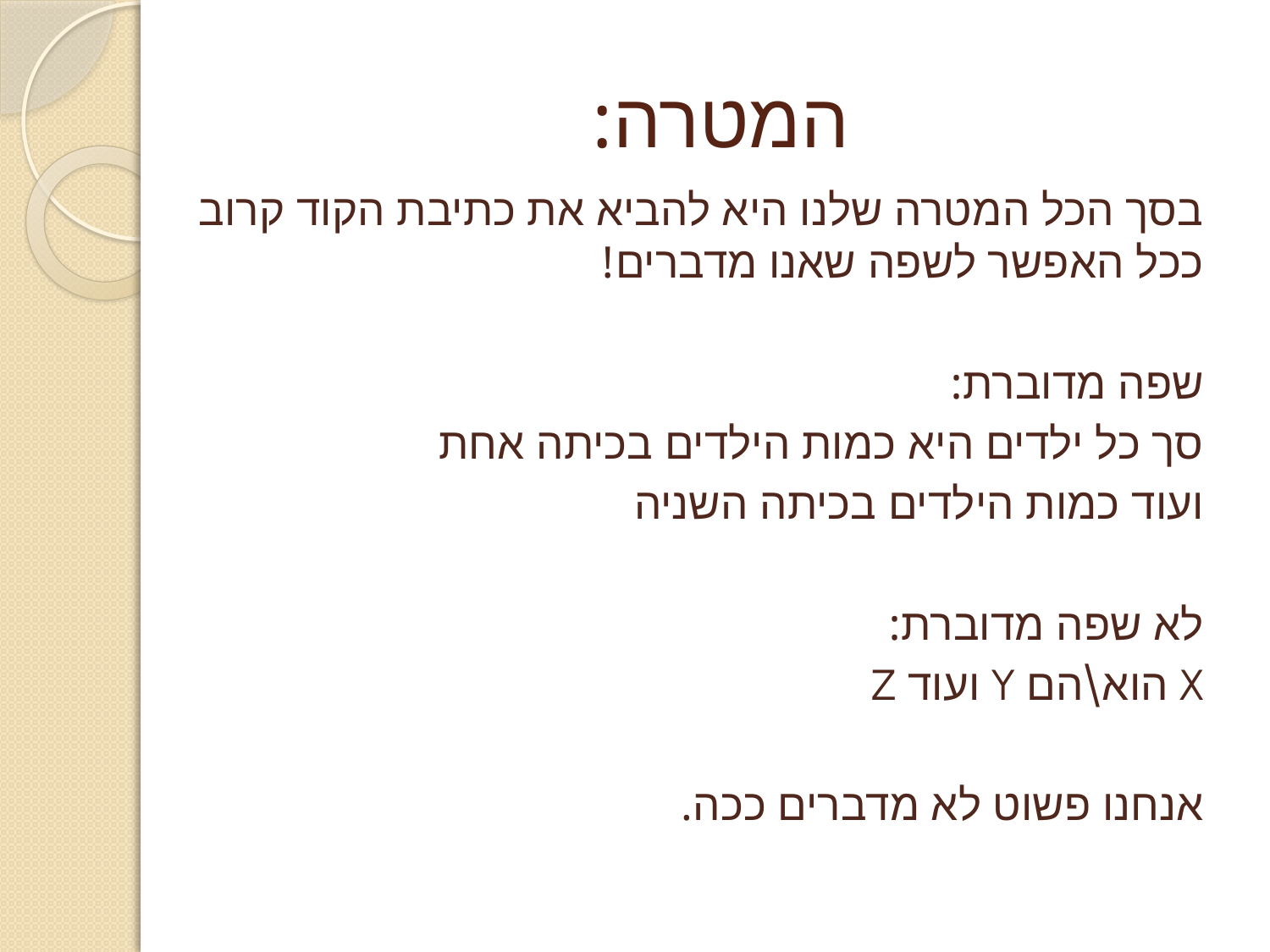

# המטרה:
בסך הכל המטרה שלנו היא להביא את כתיבת הקוד קרוב ככל האפשר לשפה שאנו מדברים!

שפה מדוברת:
סך כל ילדים היא כמות הילדים בכיתה אחת
ועוד כמות הילדים בכיתה השניה

לא שפה מדוברת:
X הוא\הם Y ועוד Z

אנחנו פשוט לא מדברים ככה.